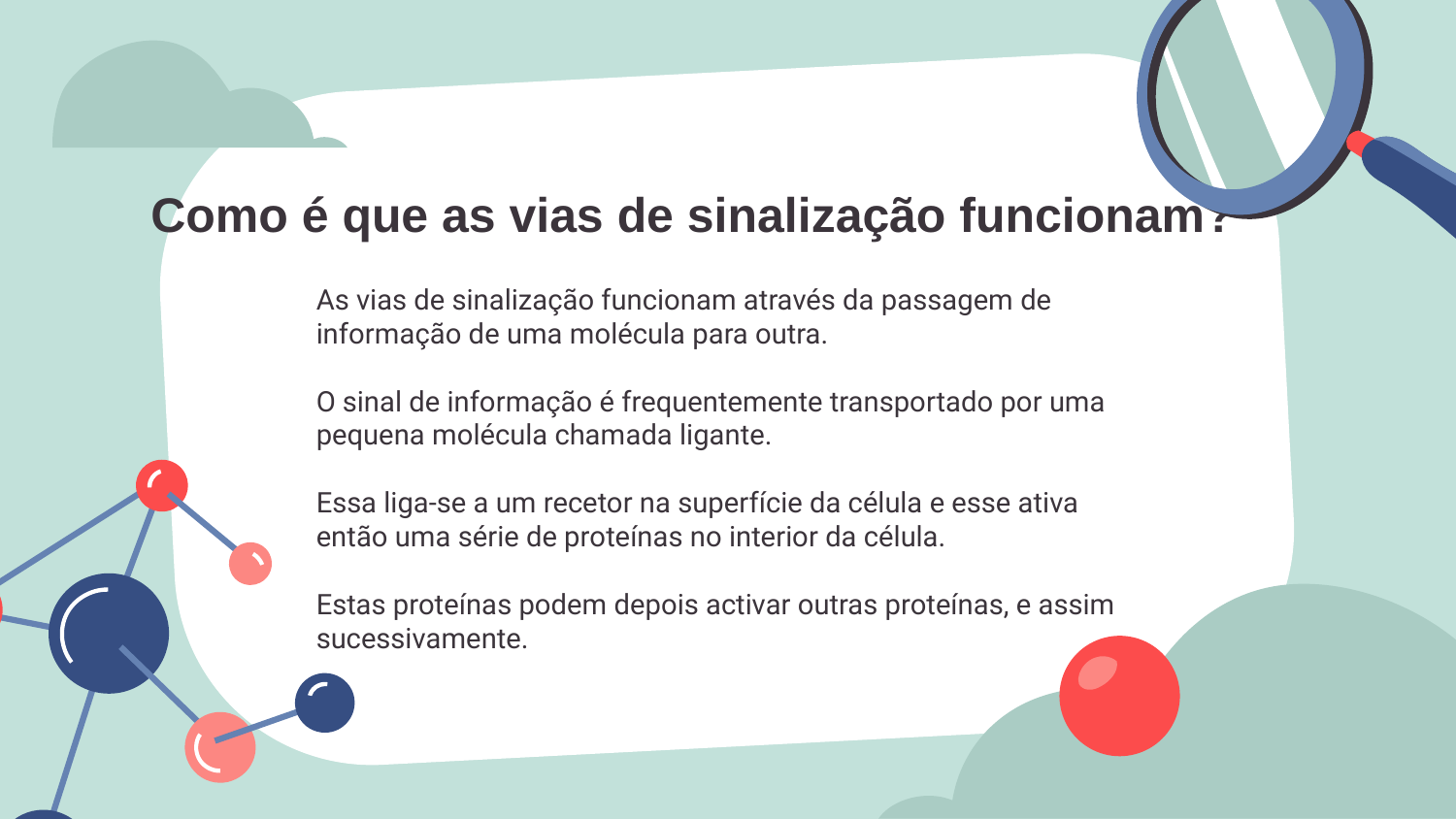

# Como é que as vias de sinalização funcionam?
As vias de sinalização funcionam através da passagem de informação de uma molécula para outra.

O sinal de informação é frequentemente transportado por uma pequena molécula chamada ligante.

Essa liga-se a um recetor na superfície da célula e esse ativa então uma série de proteínas no interior da célula.

Estas proteínas podem depois activar outras proteínas, e assim sucessivamente.